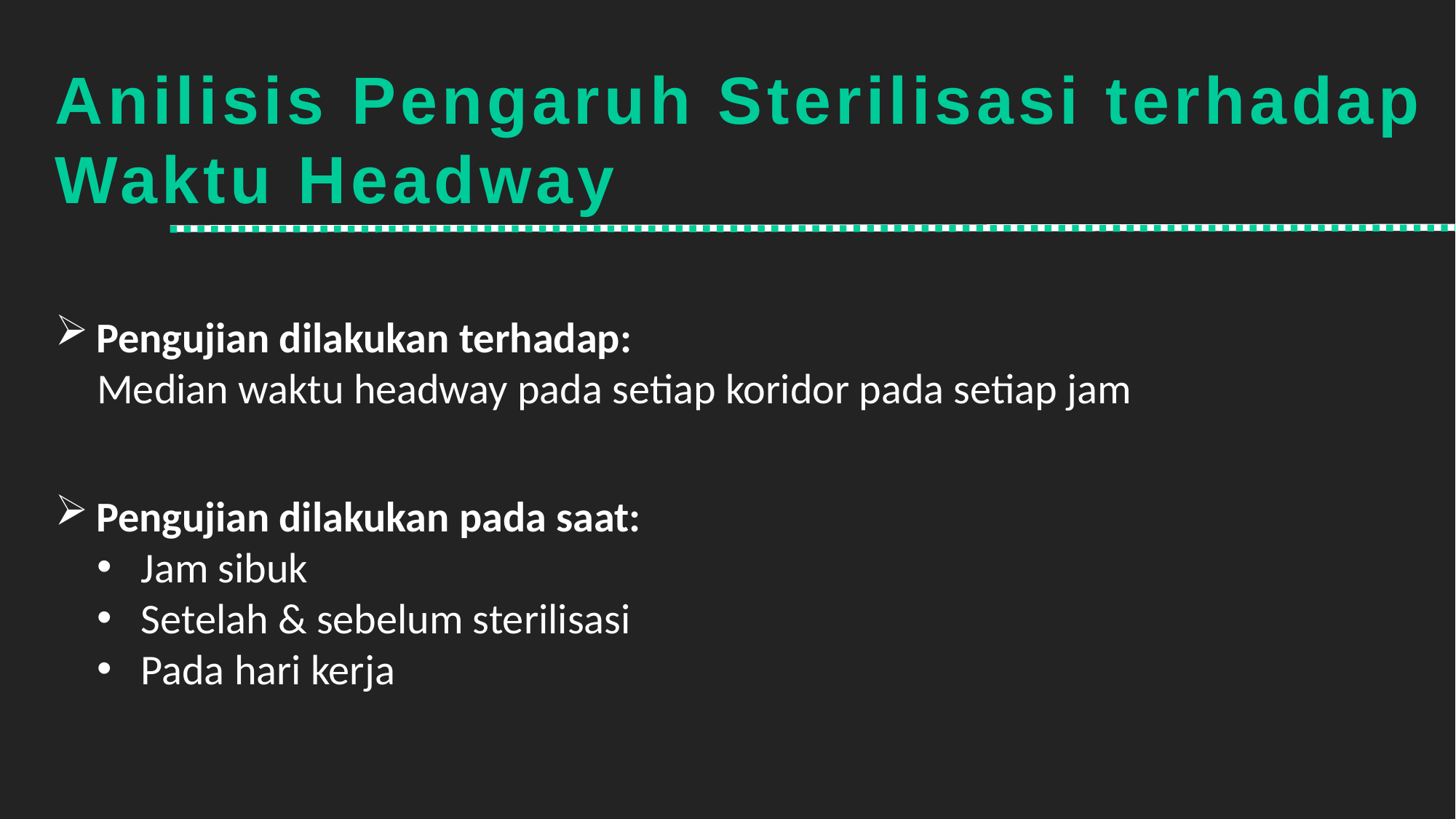

Anilisis Pengaruh Sterilisasi terhadap Waktu Headway
Pengujian dilakukan terhadap:
Median waktu headway pada setiap koridor pada setiap jam
Pengujian dilakukan pada saat:
Jam sibuk
Setelah & sebelum sterilisasi
Pada hari kerja